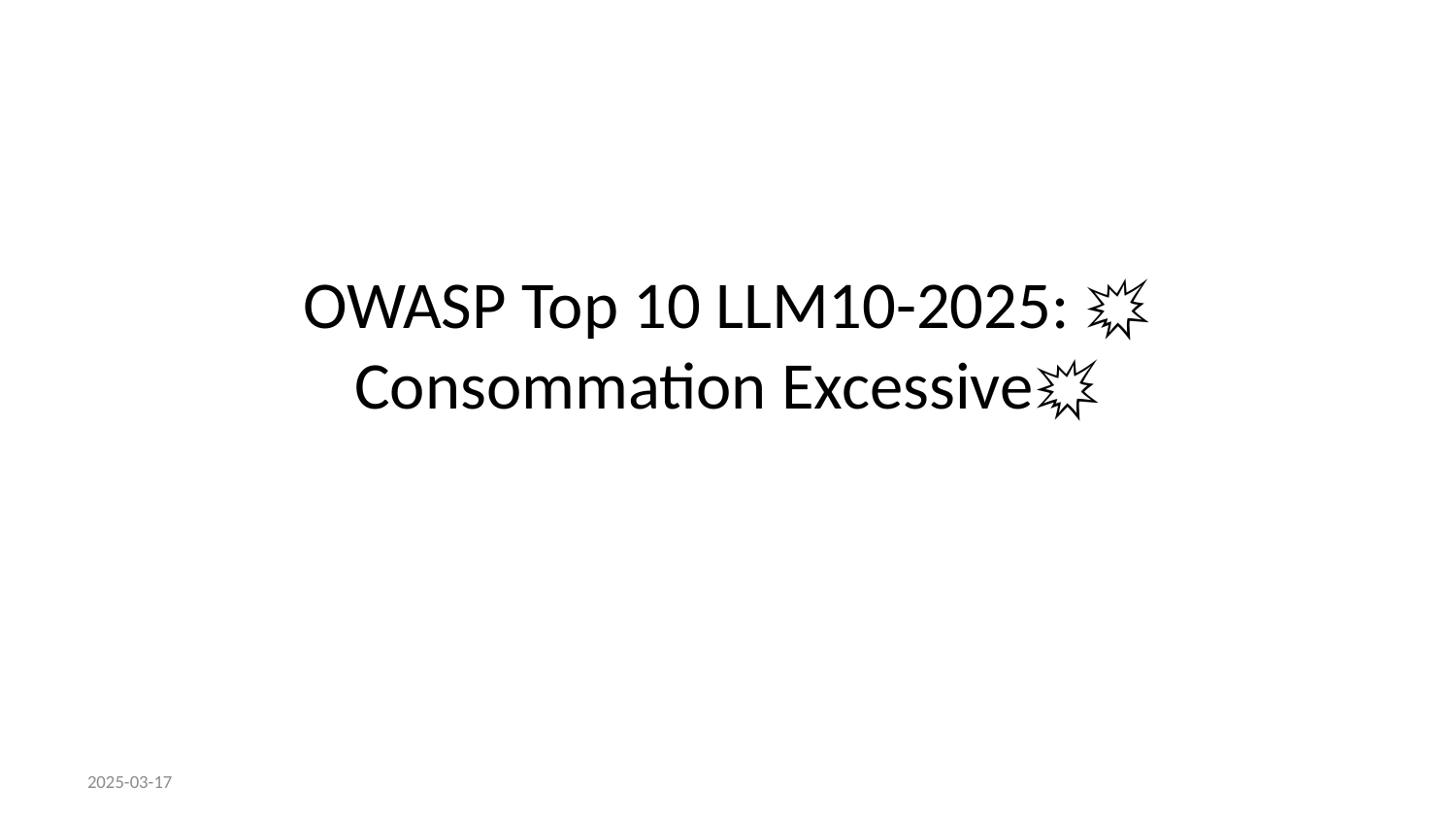

# OWASP Top 10 LLM10-2025: 💥Consommation Excessive💥

2025-03-17